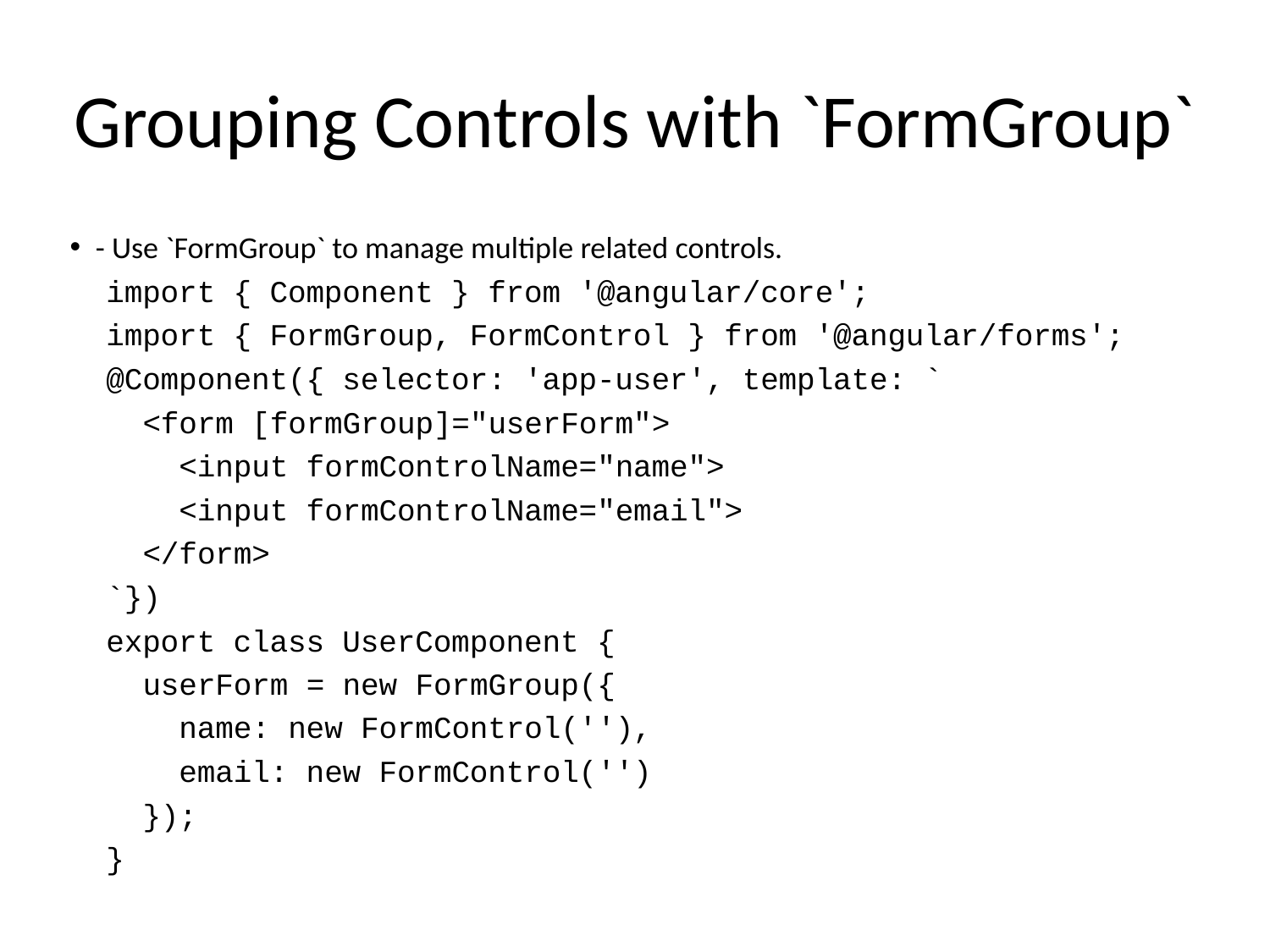

# Grouping Controls with `FormGroup`
- Use `FormGroup` to manage multiple related controls.
  import { Component } from '@angular/core';
  import { FormGroup, FormControl } from '@angular/forms';
  @Component({ selector: 'app-user', template: `
    <form [formGroup]="userForm">
      <input formControlName="name">
      <input formControlName="email">
    </form>
  `})
  export class UserComponent {
    userForm = new FormGroup({
      name: new FormControl(''),
      email: new FormControl('')
    });
  }